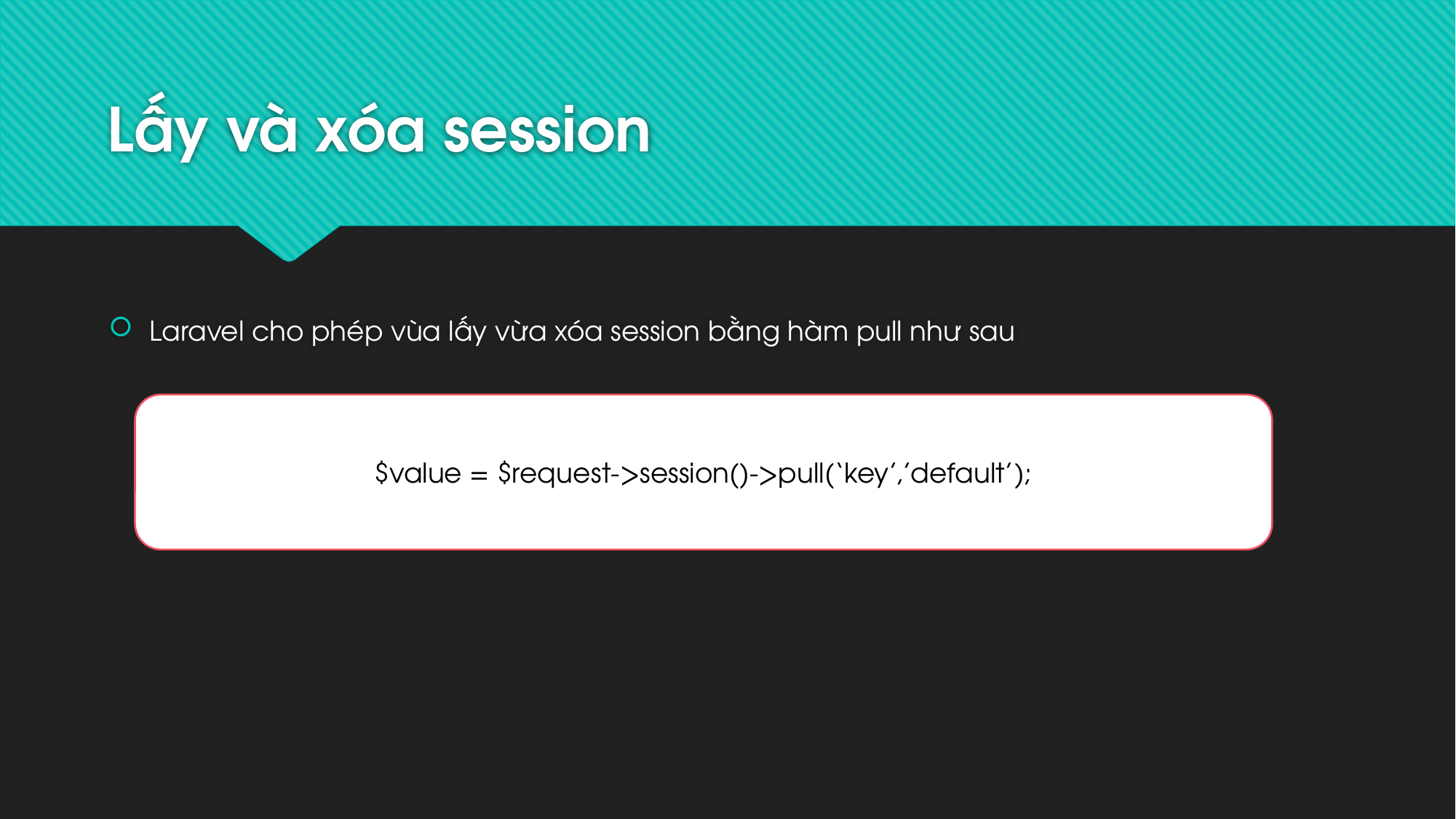

# Lấy và xóa session
Laravel cho phép vùa lấy vừa xóa session bằng hàm pull như sau
$value = $request->session()->pull(‘key’,’default’);